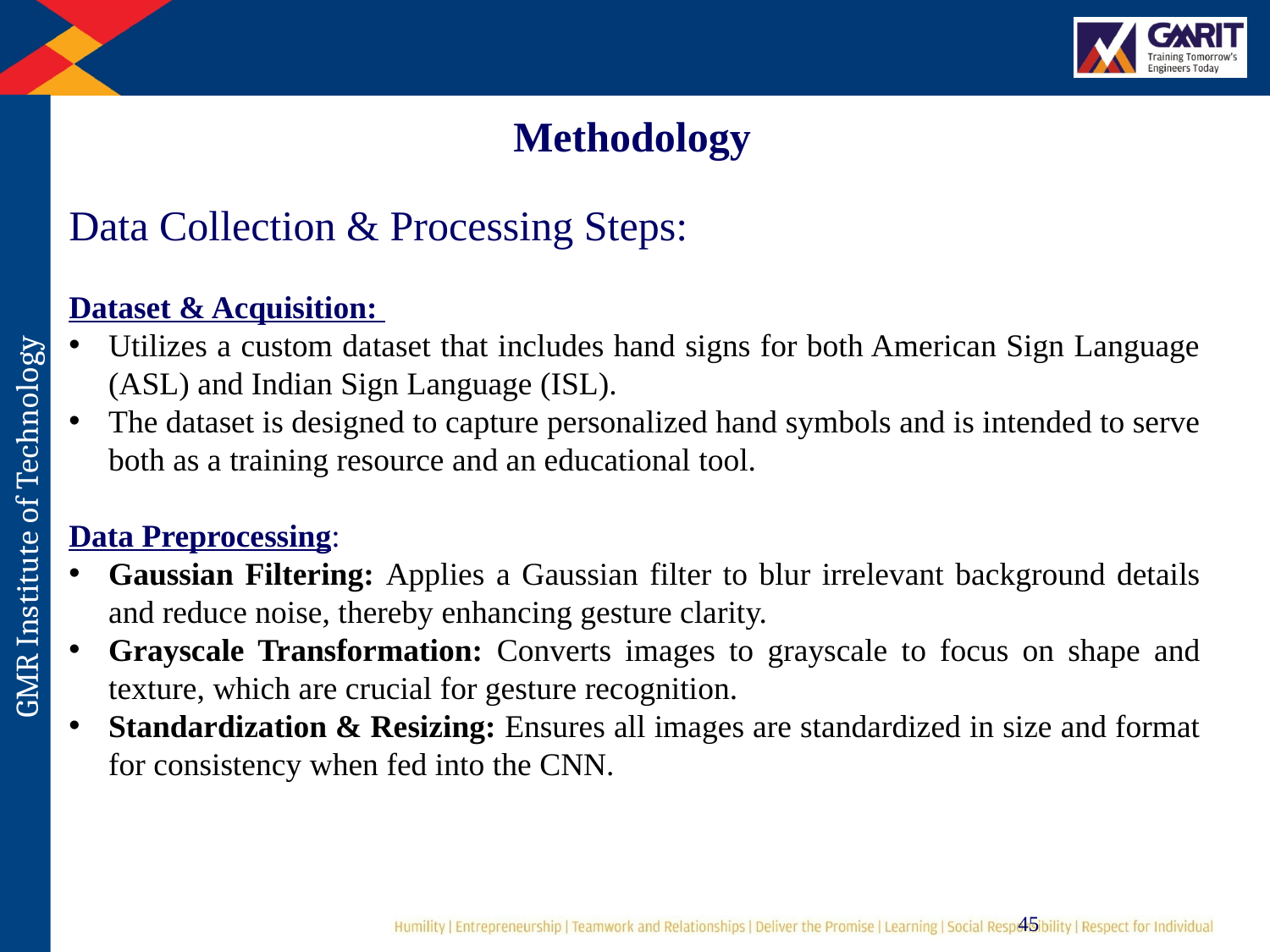

Methodology
Data Collection & Processing Steps:

Dataset & Acquisition:
Utilizes a custom dataset that includes hand signs for both American Sign Language (ASL) and Indian Sign Language (ISL).
The dataset is designed to capture personalized hand symbols and is intended to serve both as a training resource and an educational tool.

Data Preprocessing:
Gaussian Filtering: Applies a Gaussian filter to blur irrelevant background details and reduce noise, thereby enhancing gesture clarity.
Grayscale Transformation: Converts images to grayscale to focus on shape and texture, which are crucial for gesture recognition.
Standardization & Resizing: Ensures all images are standardized in size and format for consistency when fed into the CNN.

45